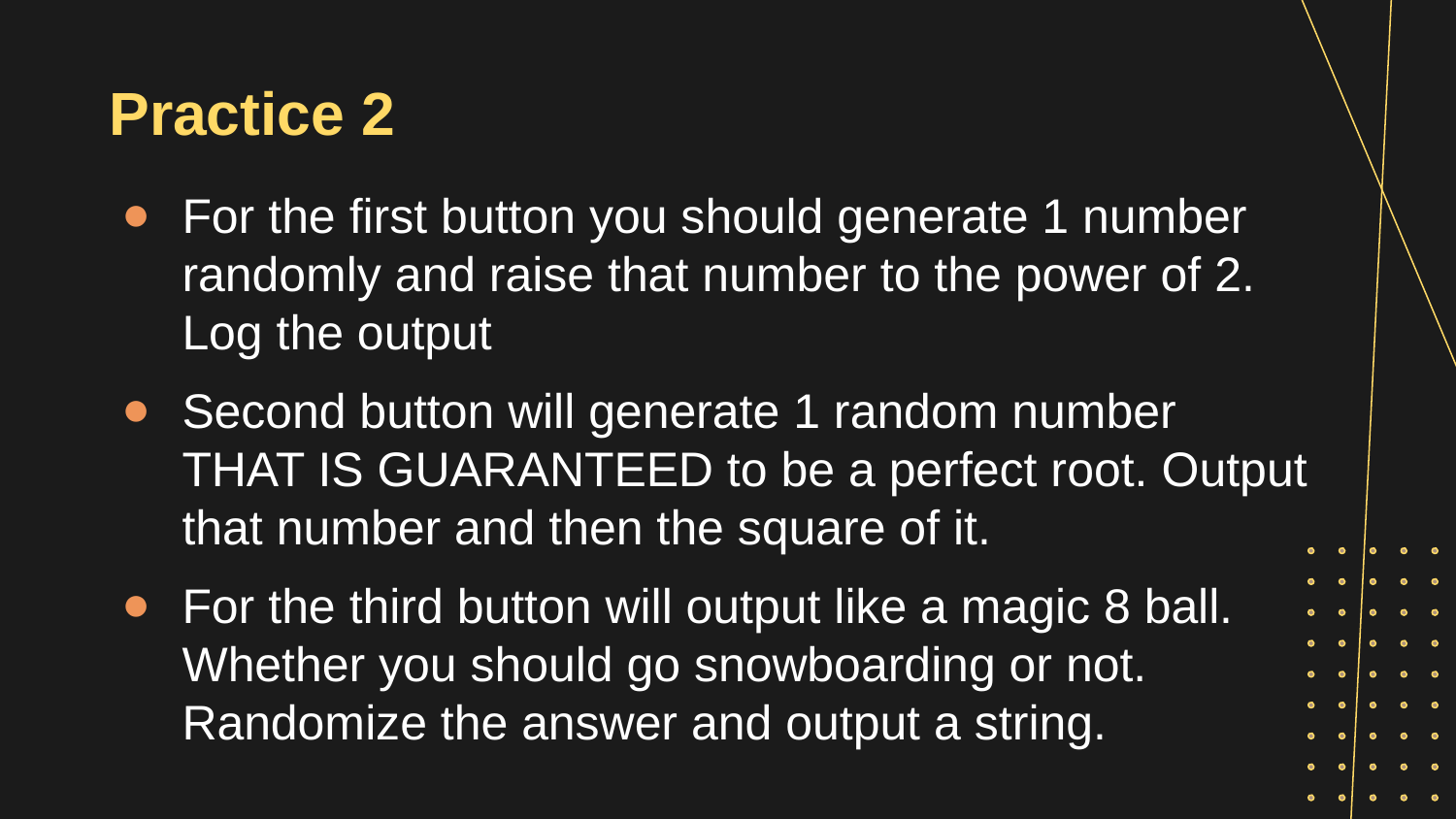

# Practice 2
For the first button you should generate 1 number randomly and raise that number to the power of 2. Log the output
Second button will generate 1 random number THAT IS GUARANTEED to be a perfect root. Output that number and then the square of it.
For the third button will output like a magic 8 ball. Whether you should go snowboarding or not. Randomize the answer and output a string.